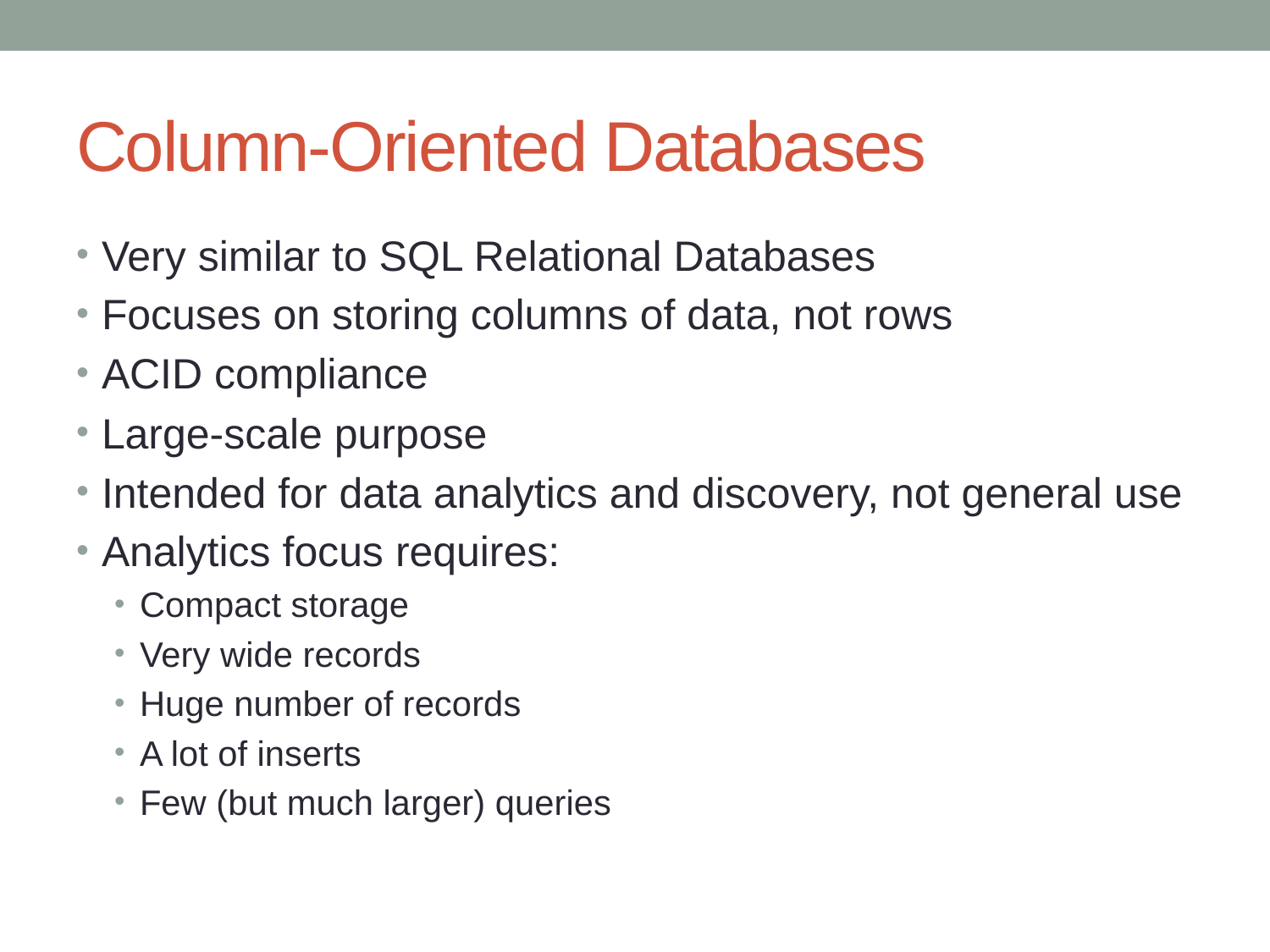

# Column-Oriented Databases
Very similar to SQL Relational Databases
Focuses on storing columns of data, not rows
ACID compliance
Large-scale purpose
Intended for data analytics and discovery, not general use
Analytics focus requires:
Compact storage
Very wide records
Huge number of records
A lot of inserts
Few (but much larger) queries